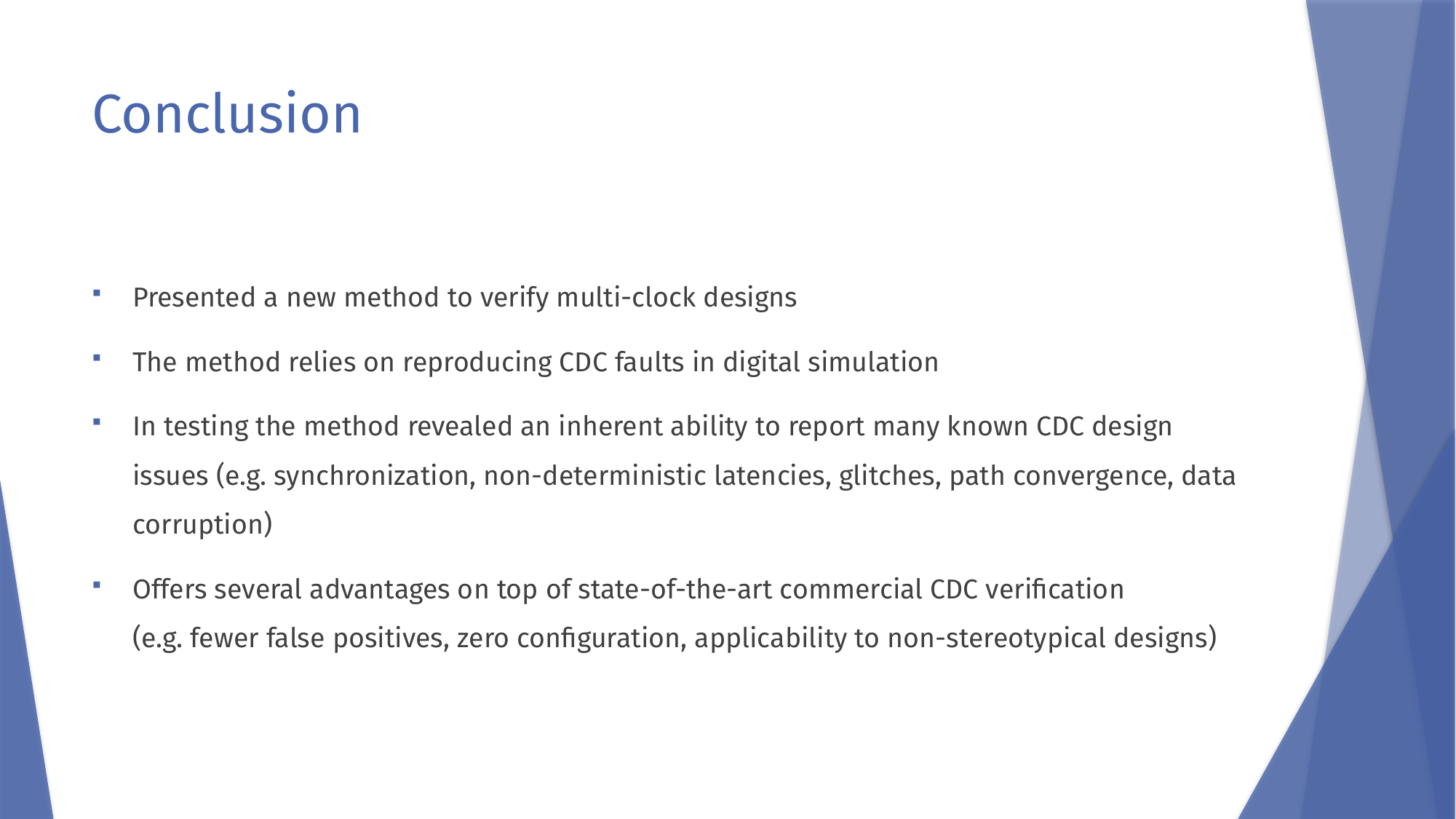

# Conclusion
Presented a new method to verify multi-clock designs
The method relies on reproducing CDC faults in digital simulation
In testing the method revealed an inherent ability to report many known CDC design issues (e.g. synchronization, non-deterministic latencies, glitches, path convergence, data corruption)
Offers several advantages on top of state-of-the-art commercial CDC verification
(e.g. fewer false positives, zero configuration, applicability to non-stereotypical designs)